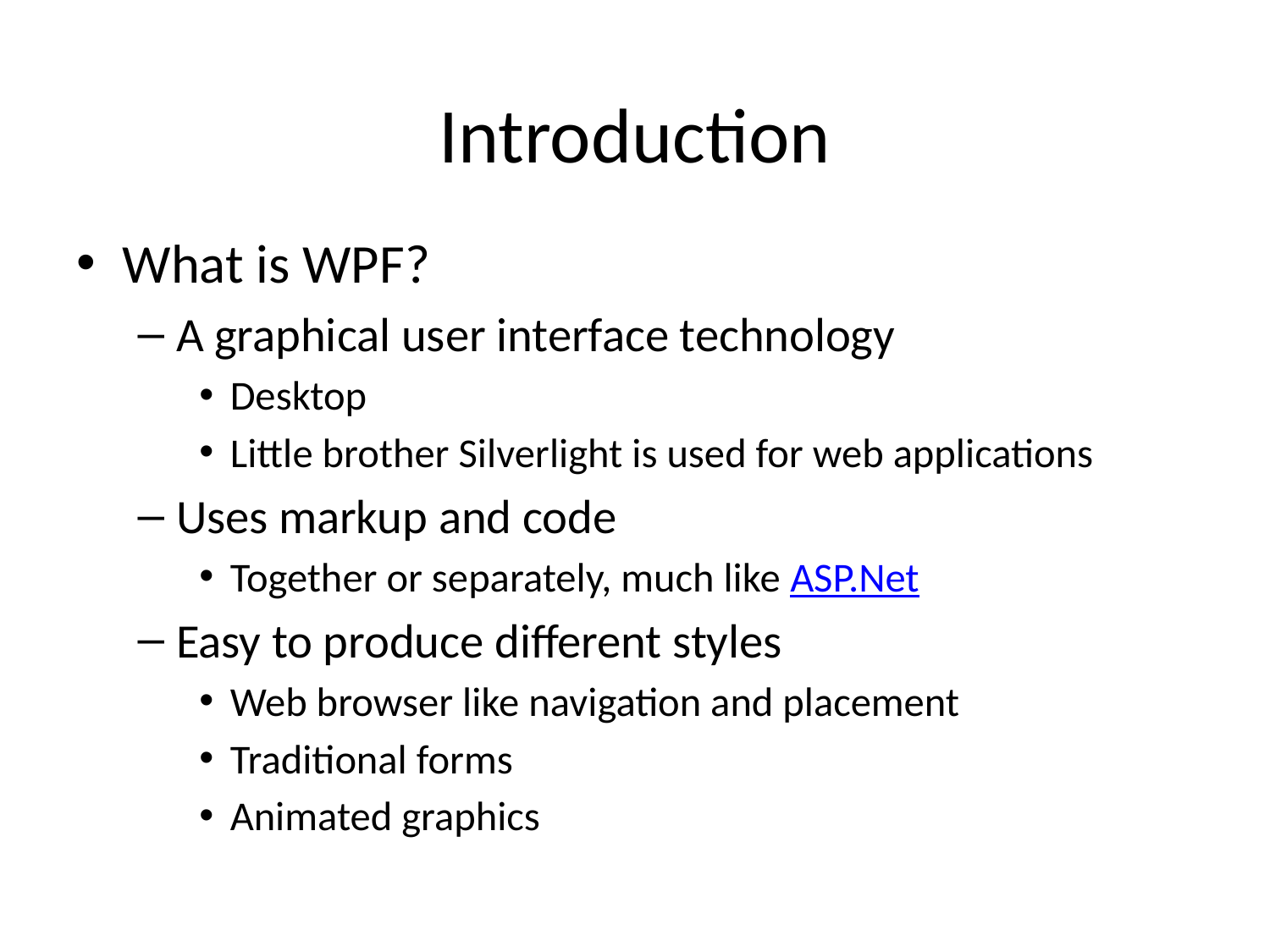

# Introduction
What is WPF?
A graphical user interface technology
Desktop
Little brother Silverlight is used for web applications
Uses markup and code
Together or separately, much like ASP.Net
Easy to produce different styles
Web browser like navigation and placement
Traditional forms
Animated graphics